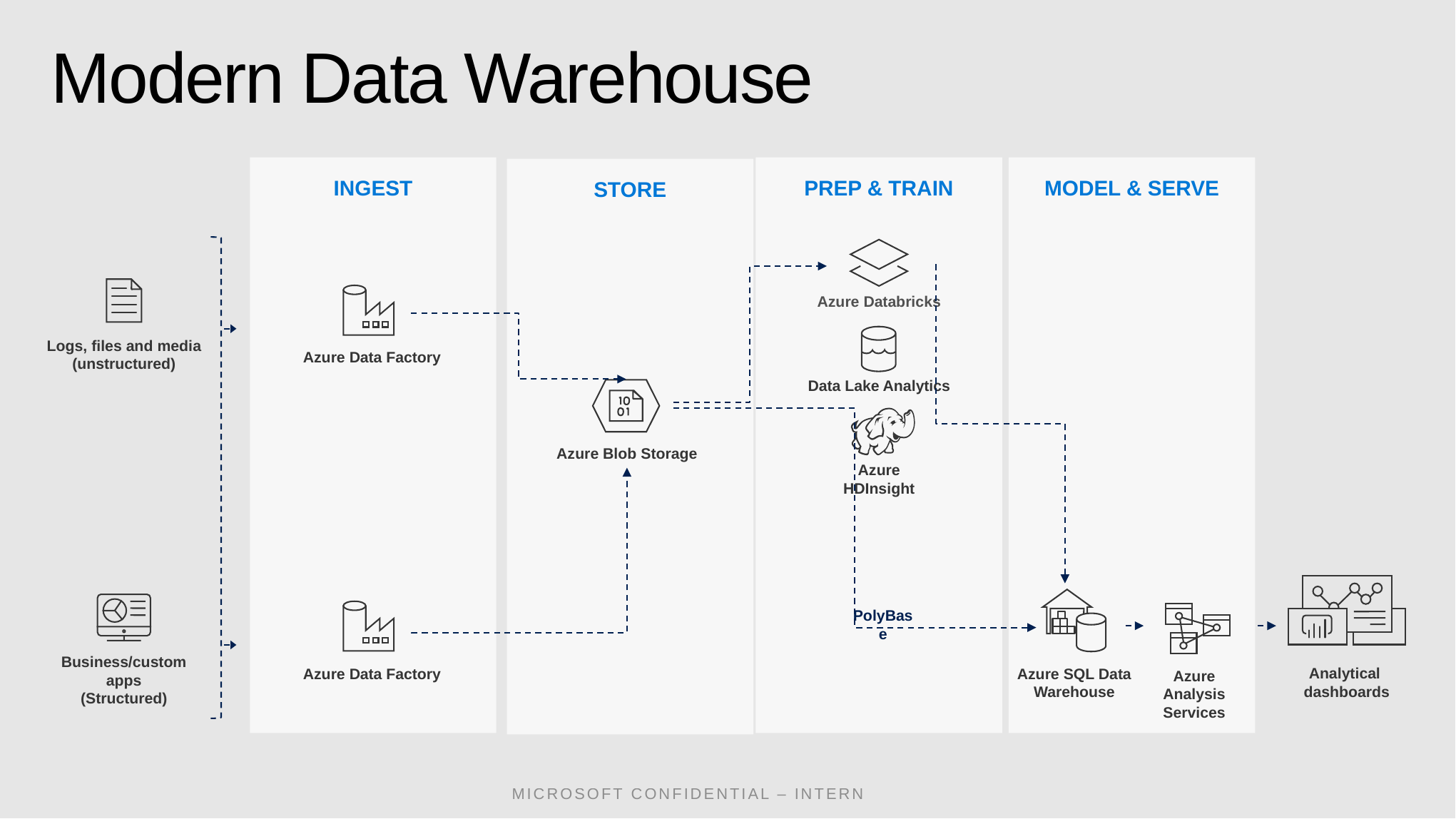

# Modern Data Warehouse
INGEST
PREP & TRAIN
MODEL & SERVE
STORE

Logs, files and media
(unstructured)

Azure Data Factory
Azure Databricks

Data Lake Analytics

Azure Blob Storage
Azure HDInsight

Business/custom apps
(Structured)
PolyBase

Analytical
dashboards
Azure Data Factory
Azure SQL Data Warehouse
Azure Analysis Services